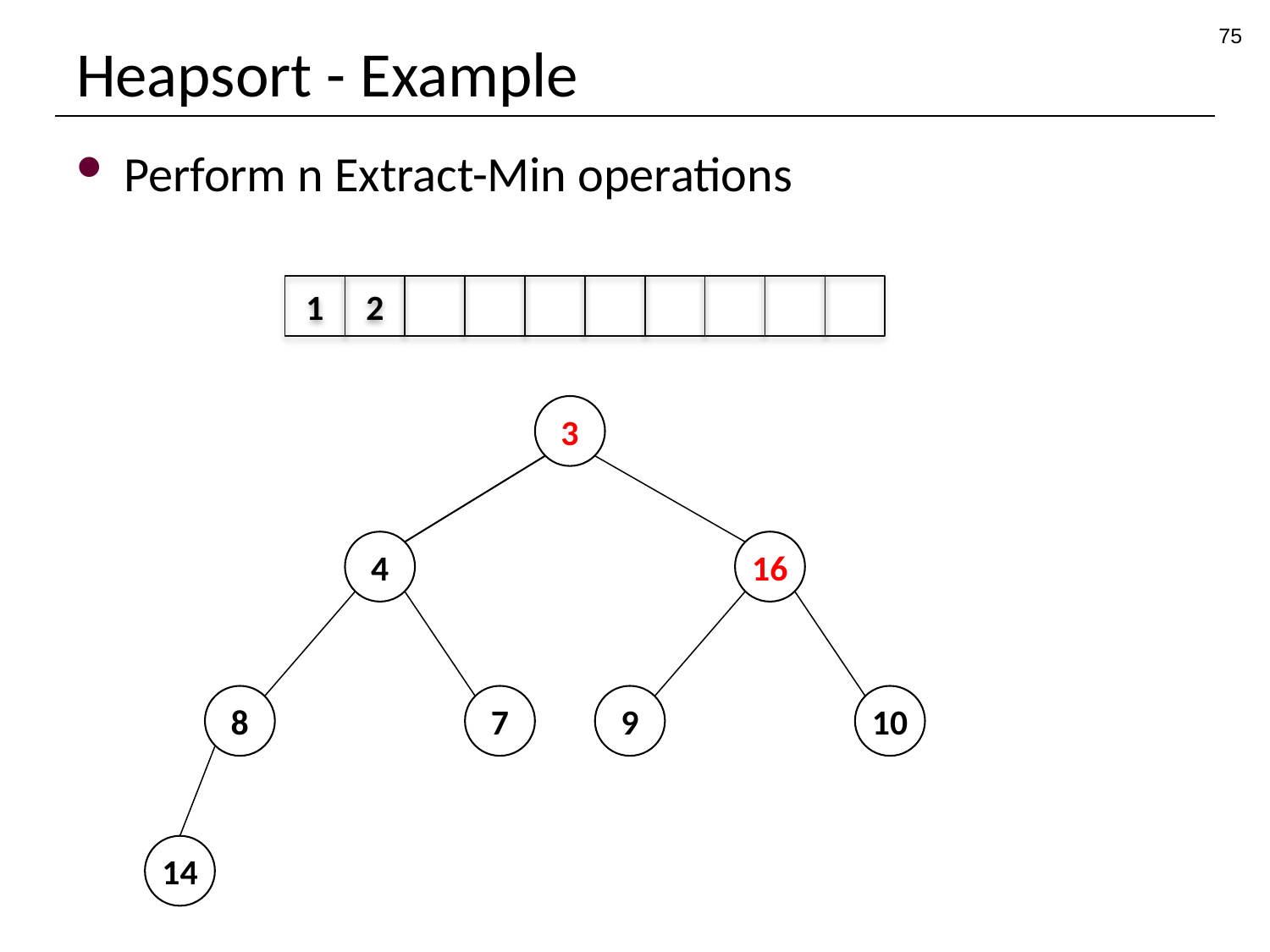

75
# Heapsort - Example
Perform n Extract-Min operations
1
2

3
4
16
8
7
9
10
14